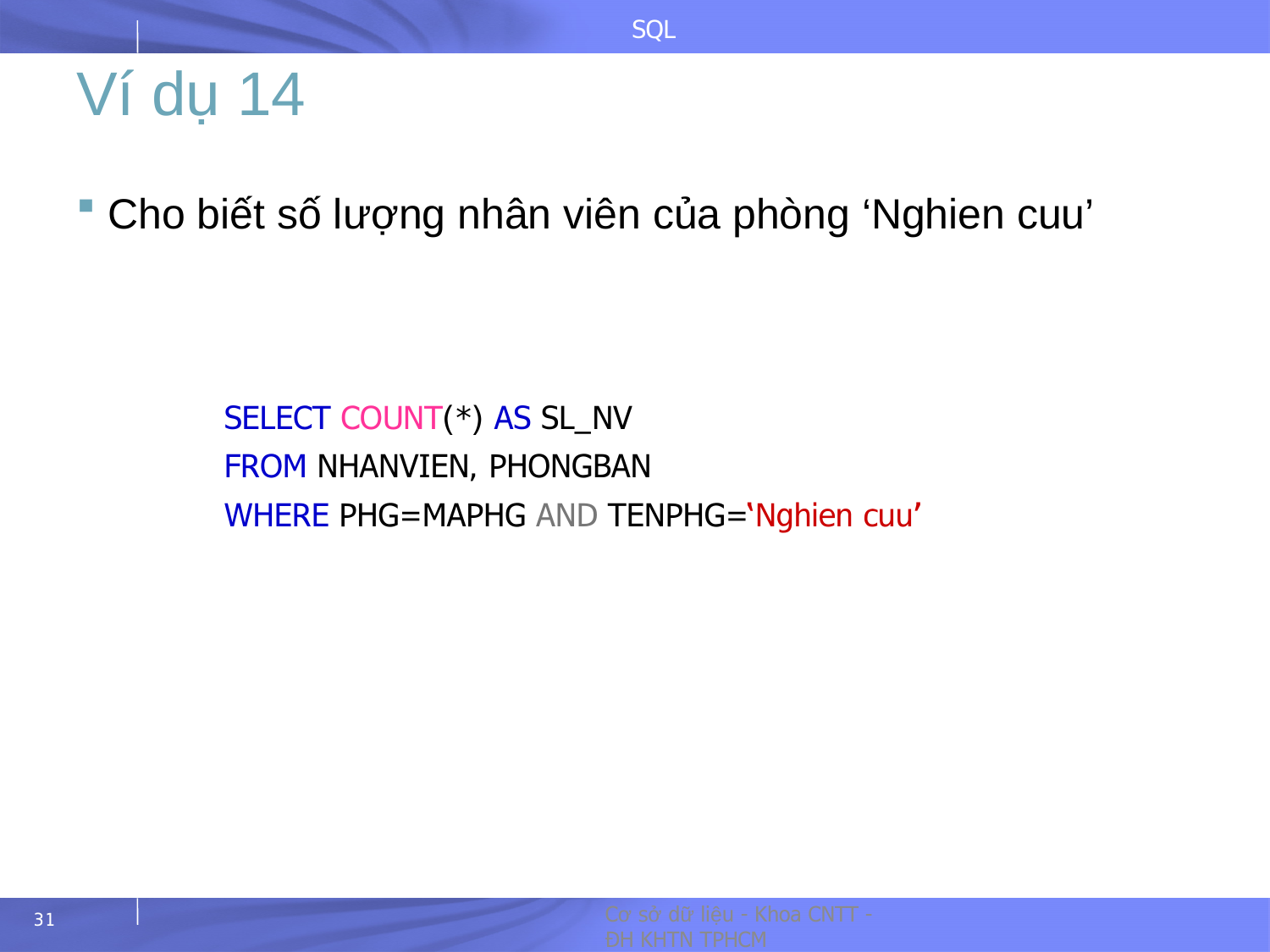

# Ví dụ 14
Cho biết số lượng nhân viên của phòng ‘Nghien cuu’

SELECT COUNT(*) AS SL_NV
FROM NHANVIEN, PHONGBAN
WHERE PHG=MAPHG AND TENPHG=‘Nghien cuu’
Cơ sở dữ liệu - Khoa CNTT - ĐH KHTN TPHCM
31